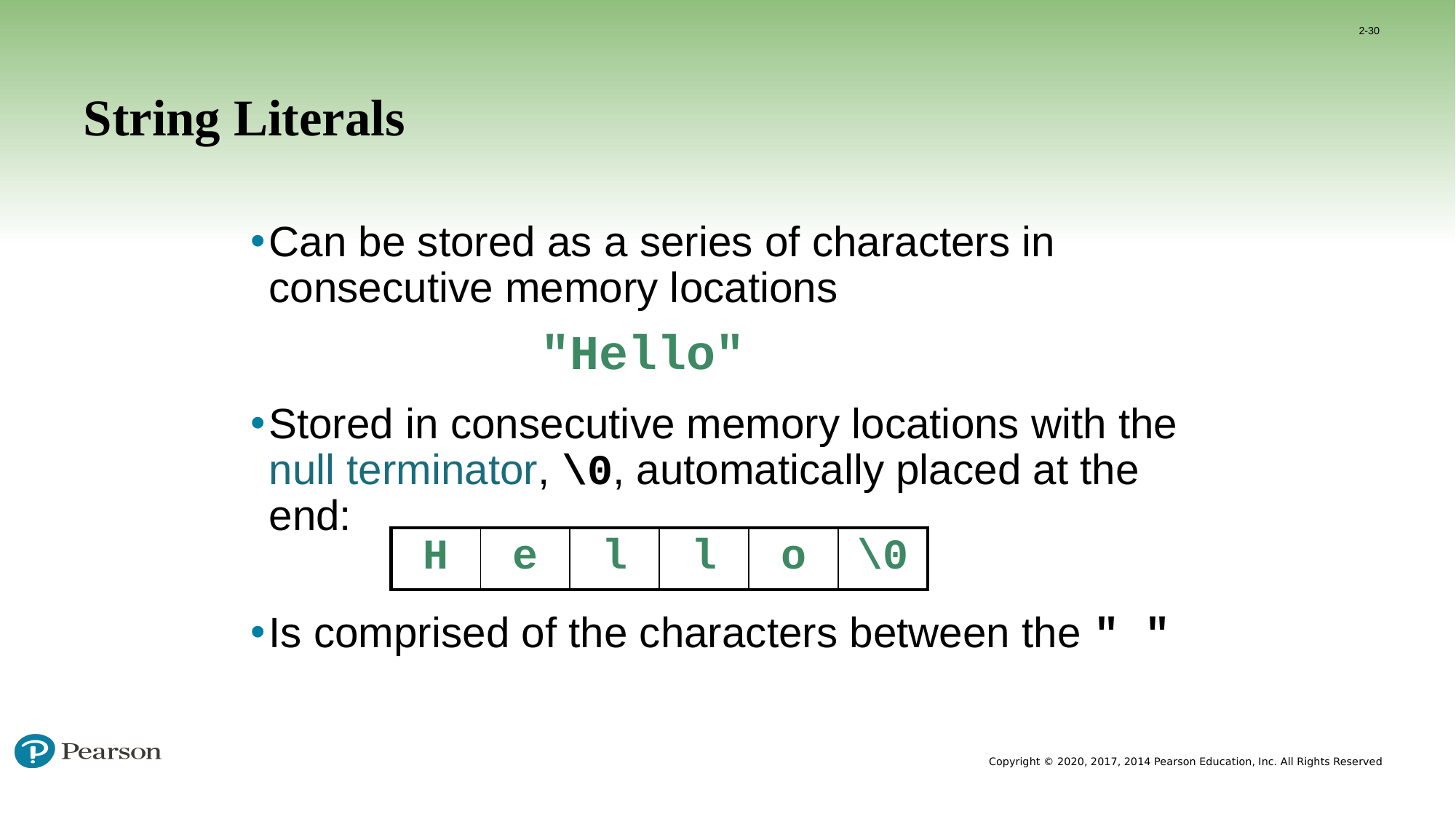

2-30
# String Literals
Can be stored as a series of characters in consecutive memory locations
	                     "Hello"
Stored in consecutive memory locations with the null terminator, \0, automatically placed at the end:

Is comprised of the characters between the " "
| H | e | l | l | o | \0 |
| --- | --- | --- | --- | --- | --- |